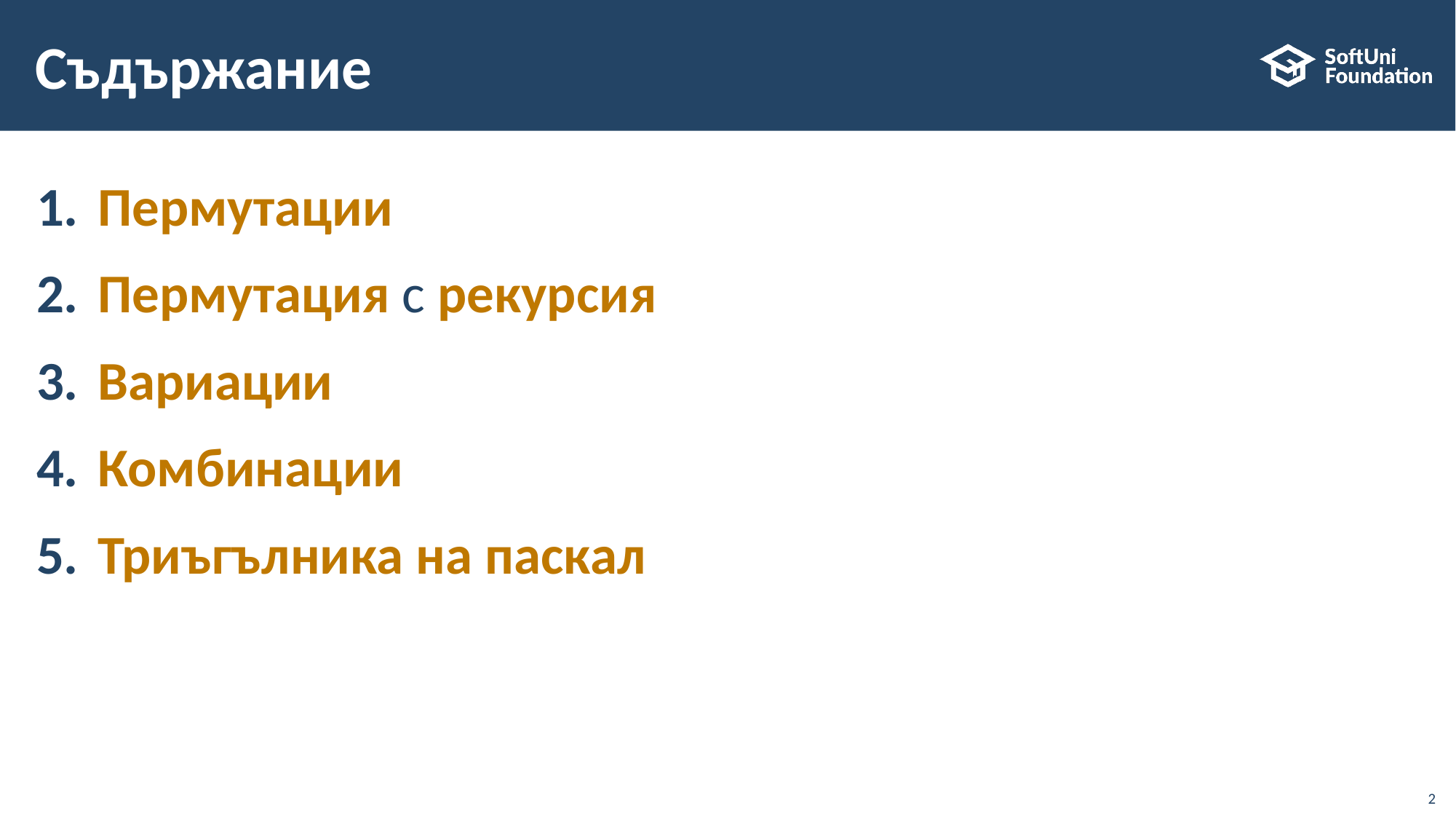

# Съдържание
Пермутации
Пермутация с рекурсия
Вариации
Комбинации
Триъгълника на паскал
2